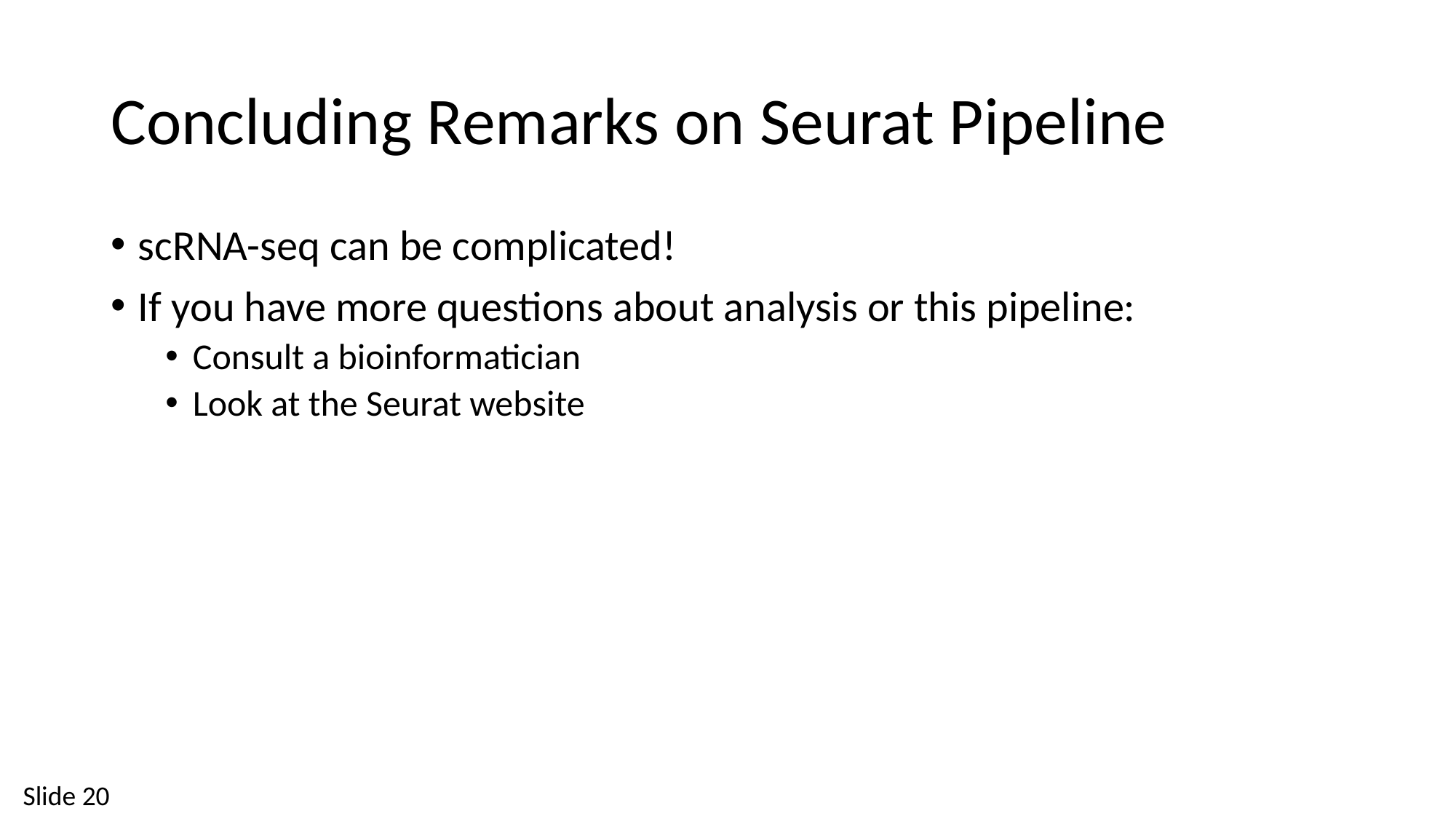

# Concluding Remarks on Seurat Pipeline
scRNA-seq can be complicated!
If you have more questions about analysis or this pipeline:
Consult a bioinformatician
Look at the Seurat website
Slide 20